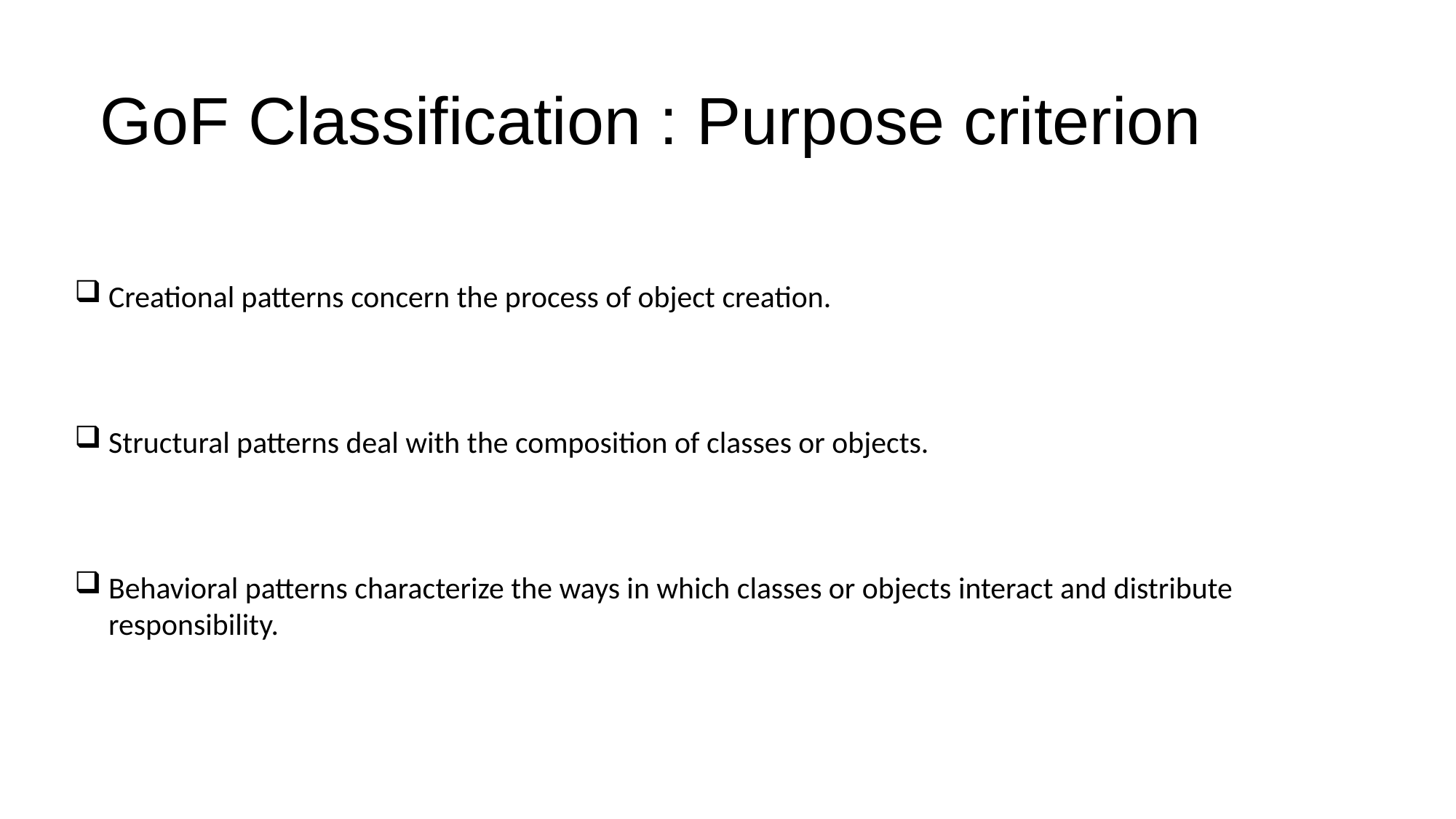

# GoF Classification : Purpose criterion
Creational patterns concern the process of object creation.

Structural patterns deal with the composition of classes or objects.

Behavioral patterns characterize the ways in which classes or objects interact and distribute responsibility.